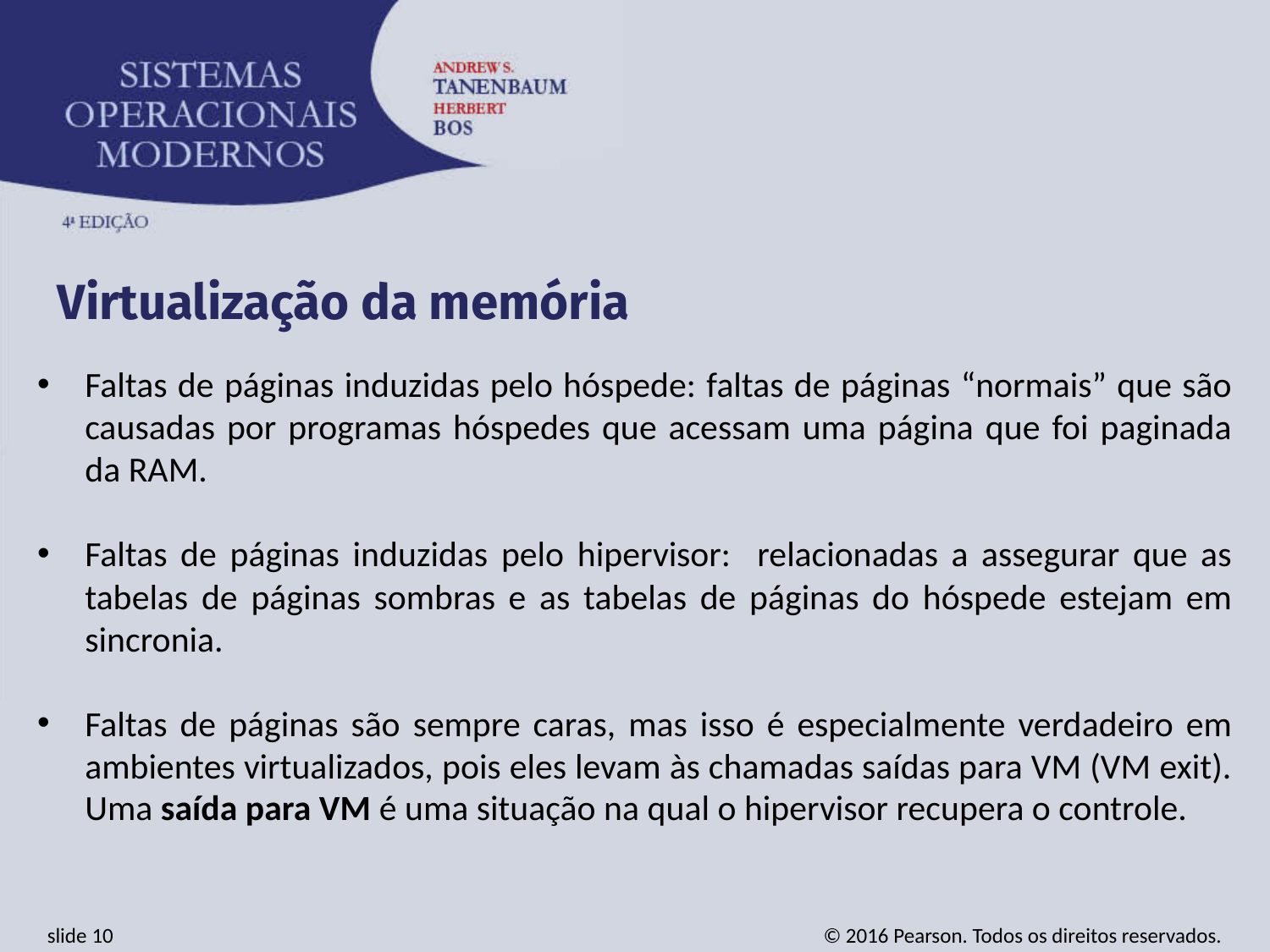

Virtualização da memória
Faltas de páginas induzidas pelo hóspede: faltas de páginas “normais” que são causadas por programas hóspedes que acessam uma página que foi paginada da RAM.

Faltas de páginas induzidas pelo hipervisor:  relacionadas a assegurar que as tabelas de páginas sombras e as tabelas de páginas do hóspede estejam em sincronia.

Faltas de páginas são sempre caras, mas isso é especialmente verdadeiro em ambientes virtualizados, pois eles levam às chamadas saídas para VM (VM exit). Uma saída para VM é uma situação na qual o hipervisor recupera o controle.